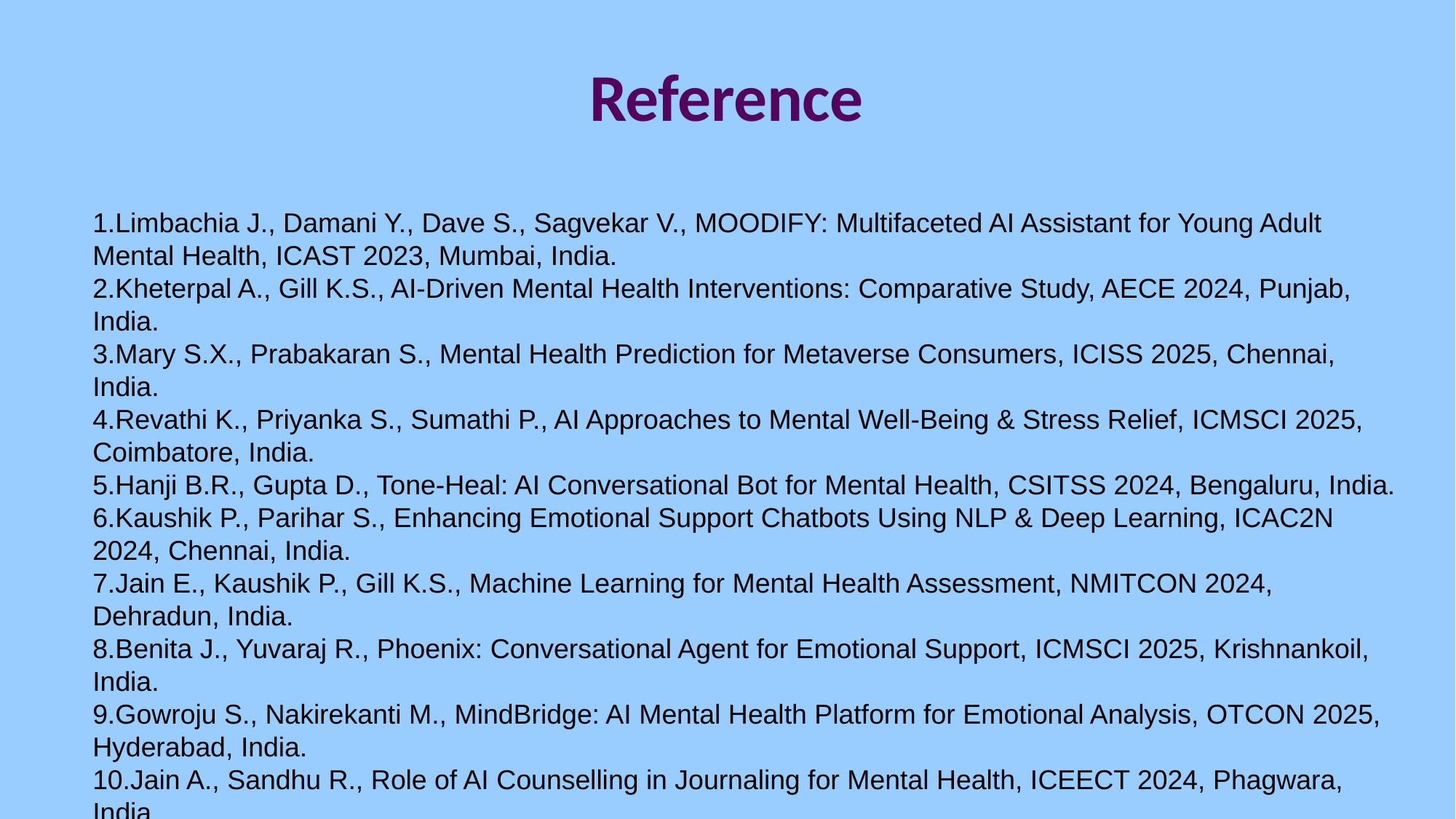

# Reference
1.Limbachia J., Damani Y., Dave S., Sagvekar V., MOODIFY: Multifaceted AI Assistant for Young Adult Mental Health, ICAST 2023, Mumbai, India.
2.Kheterpal A., Gill K.S., AI-Driven Mental Health Interventions: Comparative Study, AECE 2024, Punjab, India.
3.Mary S.X., Prabakaran S., Mental Health Prediction for Metaverse Consumers, ICISS 2025, Chennai, India.
4.Revathi K., Priyanka S., Sumathi P., AI Approaches to Mental Well-Being & Stress Relief, ICMSCI 2025, Coimbatore, India.
5.Hanji B.R., Gupta D., Tone-Heal: AI Conversational Bot for Mental Health, CSITSS 2024, Bengaluru, India.
6.Kaushik P., Parihar S., Enhancing Emotional Support Chatbots Using NLP & Deep Learning, ICAC2N 2024, Chennai, India.
7.Jain E., Kaushik P., Gill K.S., Machine Learning for Mental Health Assessment, NMITCON 2024, Dehradun, India.
8.Benita J., Yuvaraj R., Phoenix: Conversational Agent for Emotional Support, ICMSCI 2025, Krishnankoil, India.
9.Gowroju S., Nakirekanti M., MindBridge: AI Mental Health Platform for Emotional Analysis, OTCON 2025, Hyderabad, India.
10.Jain A., Sandhu R., Role of AI Counselling in Journaling for Mental Health, ICEECT 2024, Phagwara, India